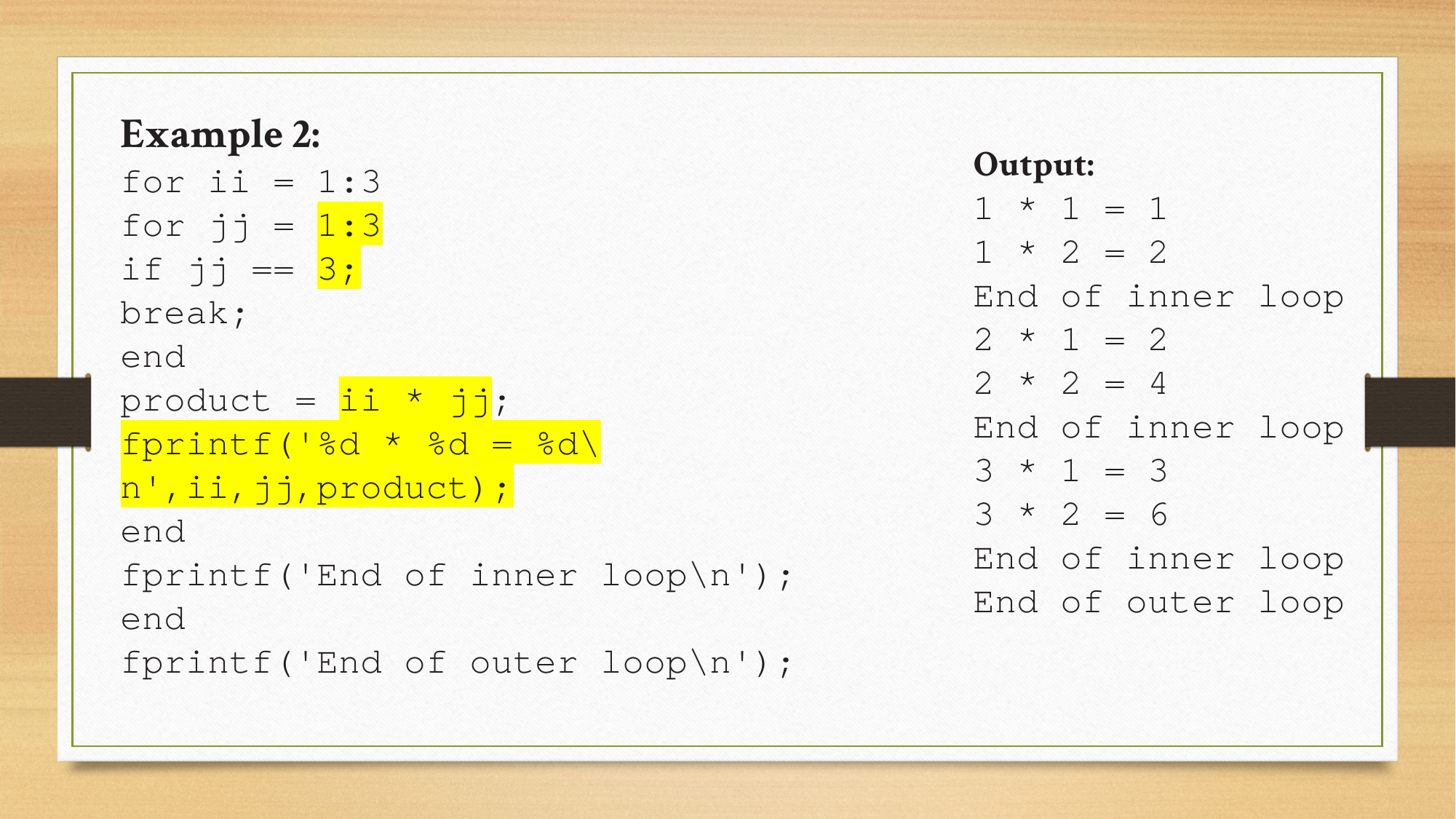

Example 2:
for ii = 1:3
for jj = 1:3
if jj == 3;
break;
end
product = ii * jj;
fprintf('%d * %d = %d\n',ii,jj,product);
end
fprintf('End of inner loop\n');
end
fprintf('End of outer loop\n');
Output:
1 * 1 = 1
1 * 2 = 2
End of inner loop
2 * 1 = 2
2 * 2 = 4
End of inner loop
3 * 1 = 3
3 * 2 = 6
End of inner loop
End of outer loop